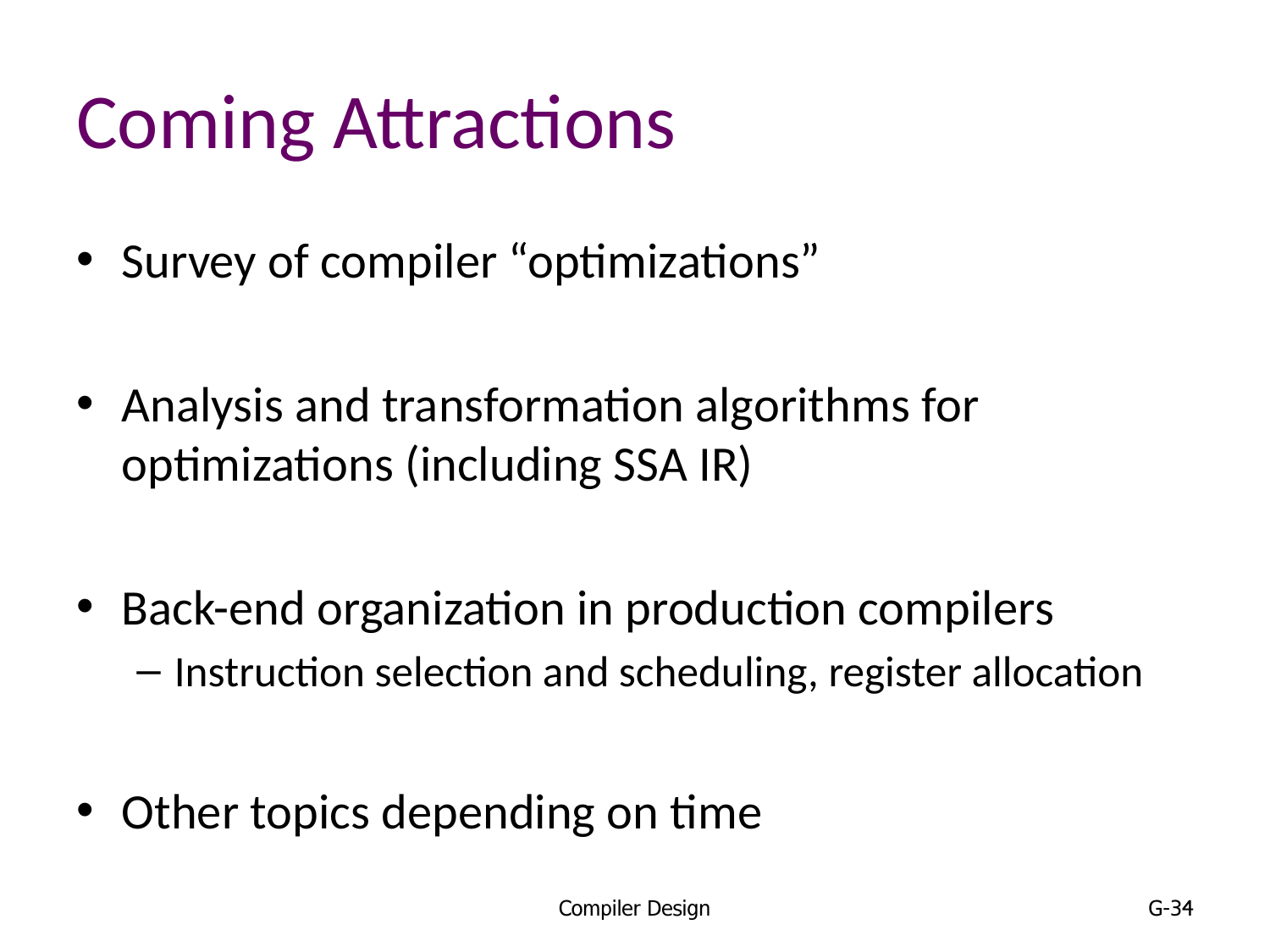

# Coming Attractions
Survey of compiler “optimizations”

Analysis and transformation algorithms for optimizations (including SSA IR)

Back-end organization in production compilers
Instruction selection and scheduling, register allocation

Other topics depending on time
Compiler Design
G-34